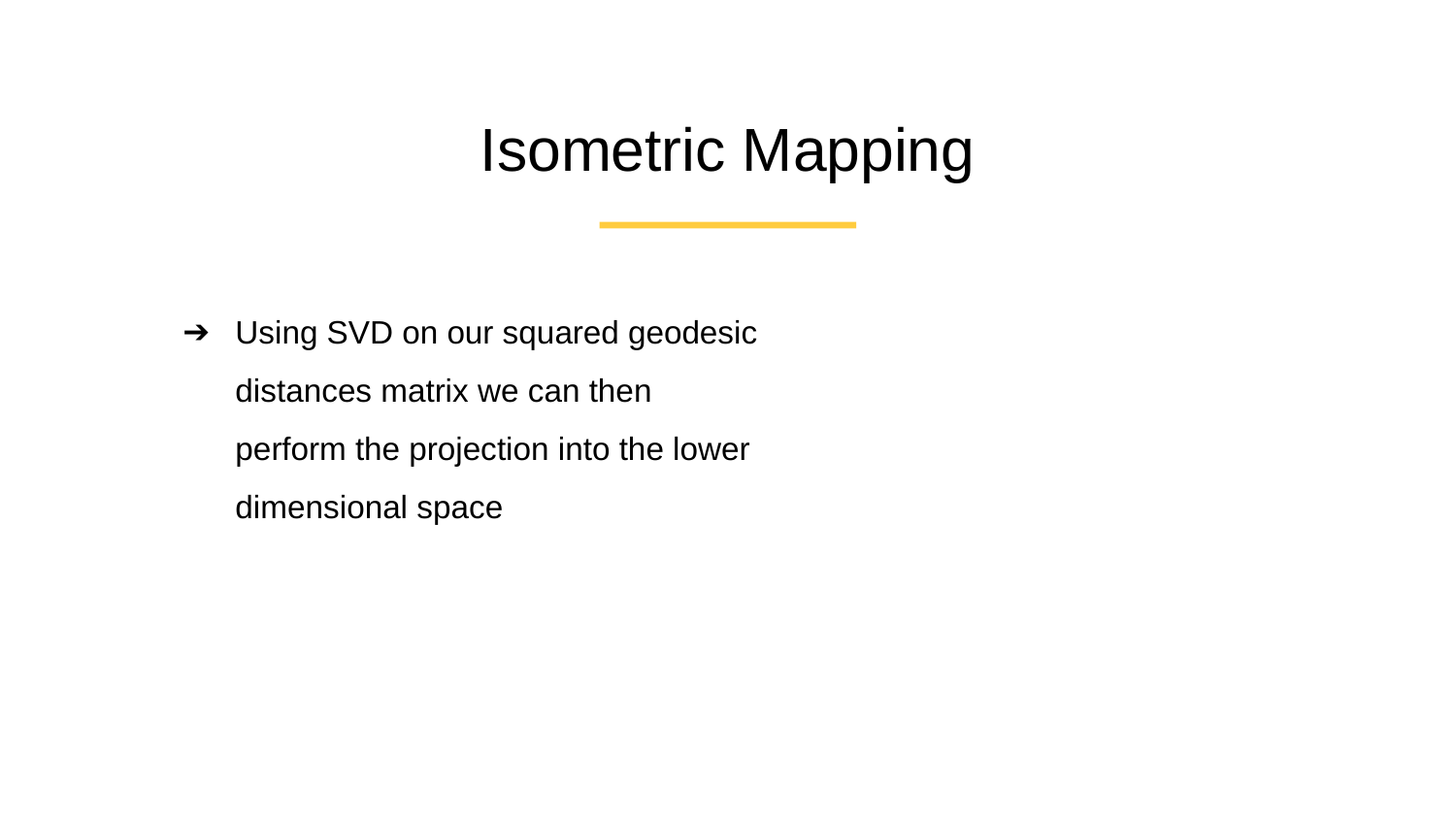

Isometric Mapping

Using SVD on our squared geodesic distances matrix we can then perform the projection into the lower dimensional space